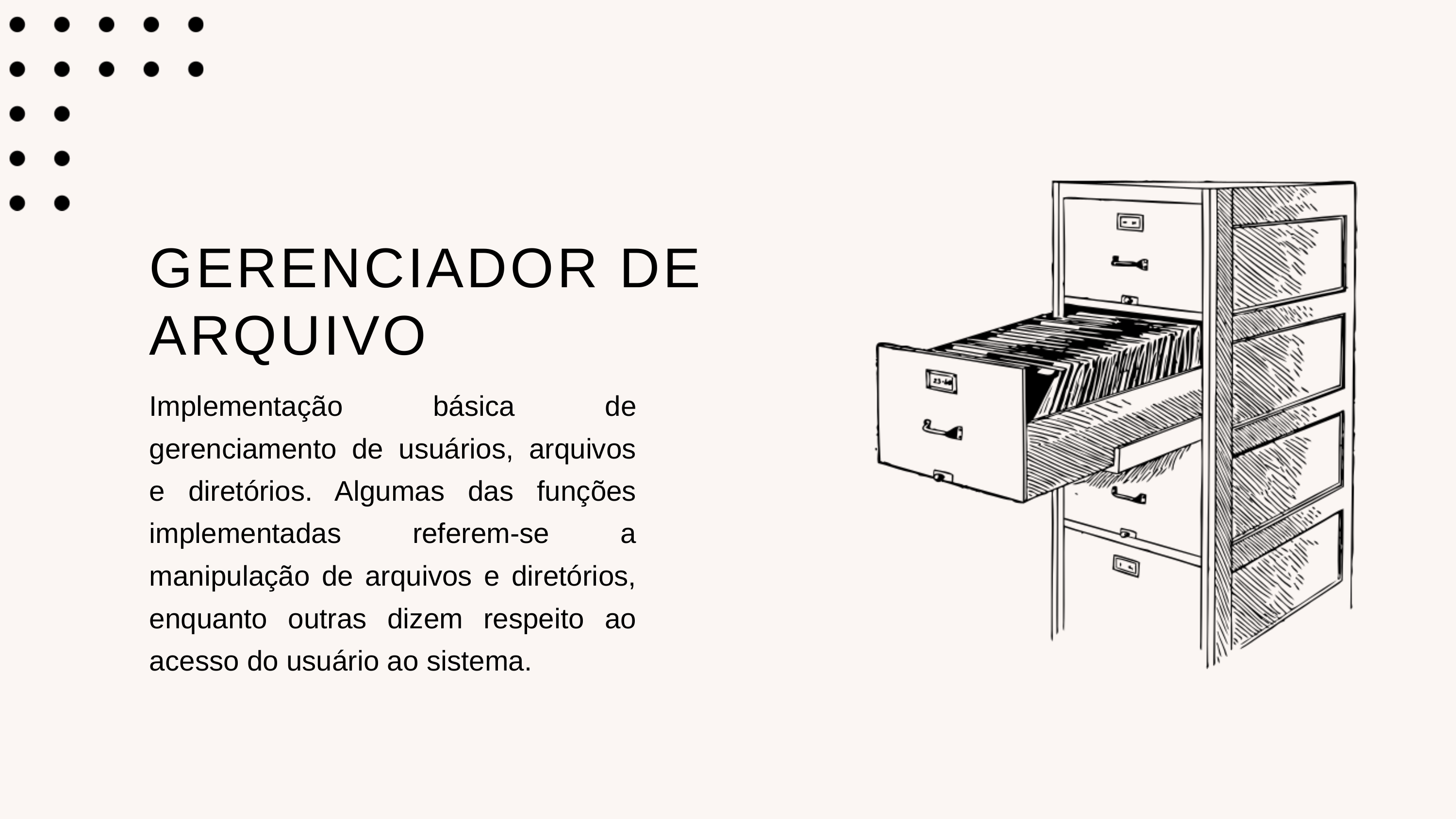

GERENCIADOR DE ARQUIVO
Implementação básica de gerenciamento de usuários, arquivos e diretórios. Algumas das funções implementadas referem-se a manipulação de arquivos e diretórios, enquanto outras dizem respeito ao acesso do usuário ao sistema.